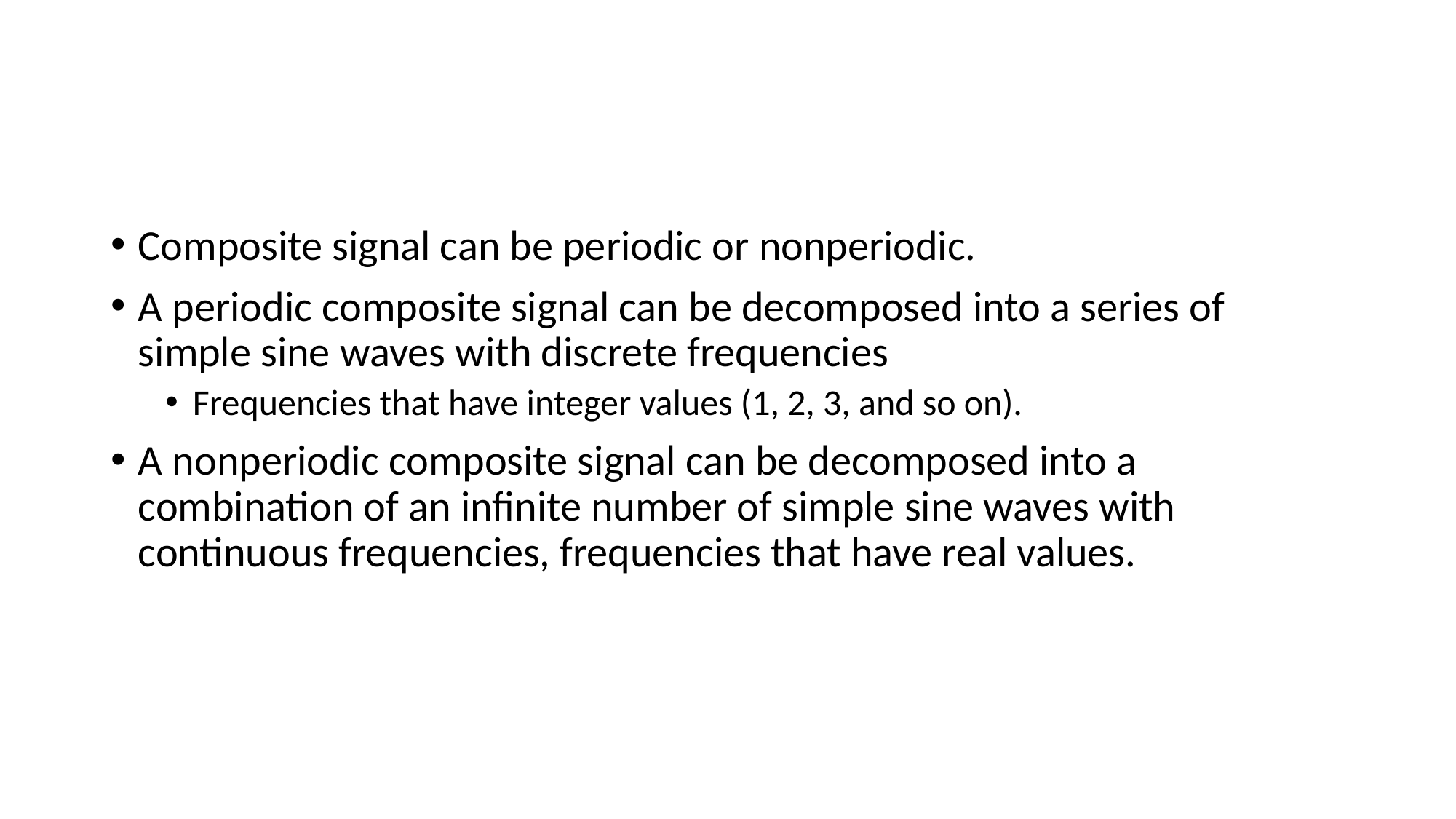

#
Composite signal can be periodic or nonperiodic.
A periodic composite signal can be decomposed into a series of simple sine waves with discrete frequencies
Frequencies that have integer values (1, 2, 3, and so on).
A nonperiodic composite signal can be decomposed into a combination of an infinite number of simple sine waves with continuous frequencies, frequencies that have real values.